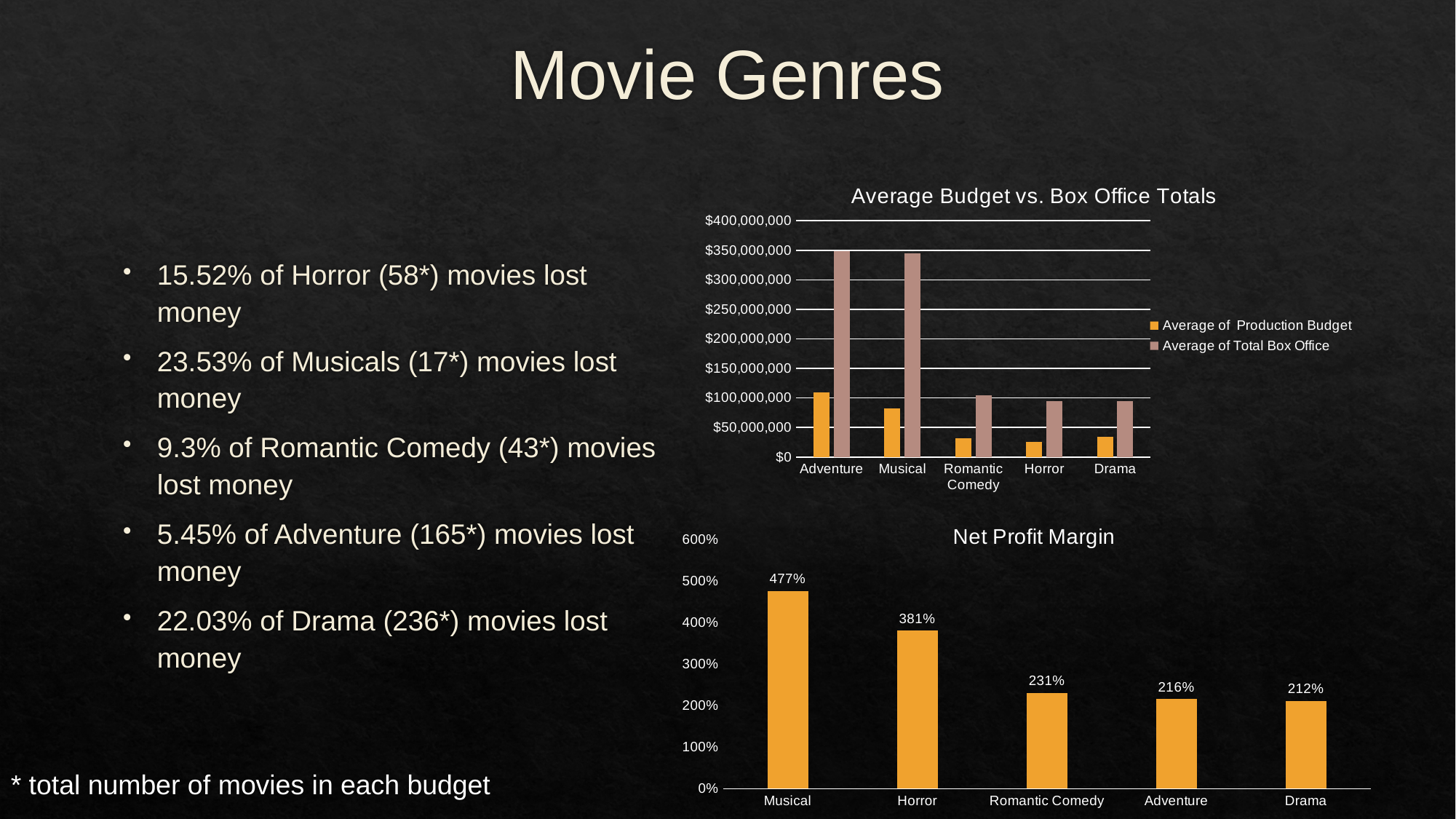

# Movie Genres

### Chart: Average Budget vs. Box Office Totals

| Category | Average of  Production Budget  | Average of Total Box Office |
|---|---|---|
| Adventure | 109253012.04819277 | 348330246.27710843 |
| Musical | 82041176.47058824 | 344278935.11764705 |
| Romantic Comedy | 32141860.465116277 | 104926434.93023255 |
| Horror | 25328448.275862068 | 94970554.63793103 |
| Drama | 33700211.86440678 | 94350541.03389831 |
15.52% of Horror (58*) movies lost money
23.53% of Musicals (17*) movies lost money
9.3% of Romantic Comedy (43*) movies lost money
5.45% of Adventure (165*) movies lost money
22.03% of Drama (236*) movies lost money

### Chart: Net Profit Margin

| Category | Total |
|---|---|
| Musical | 4.7705882352941185 |
| Horror | 3.808793103448276 |
| Romantic Comedy | 2.3130232558139534 |
| Adventure | 2.1594578313253012 |
| Drama | 2.117033898305085 |
* total number of movies in each budget